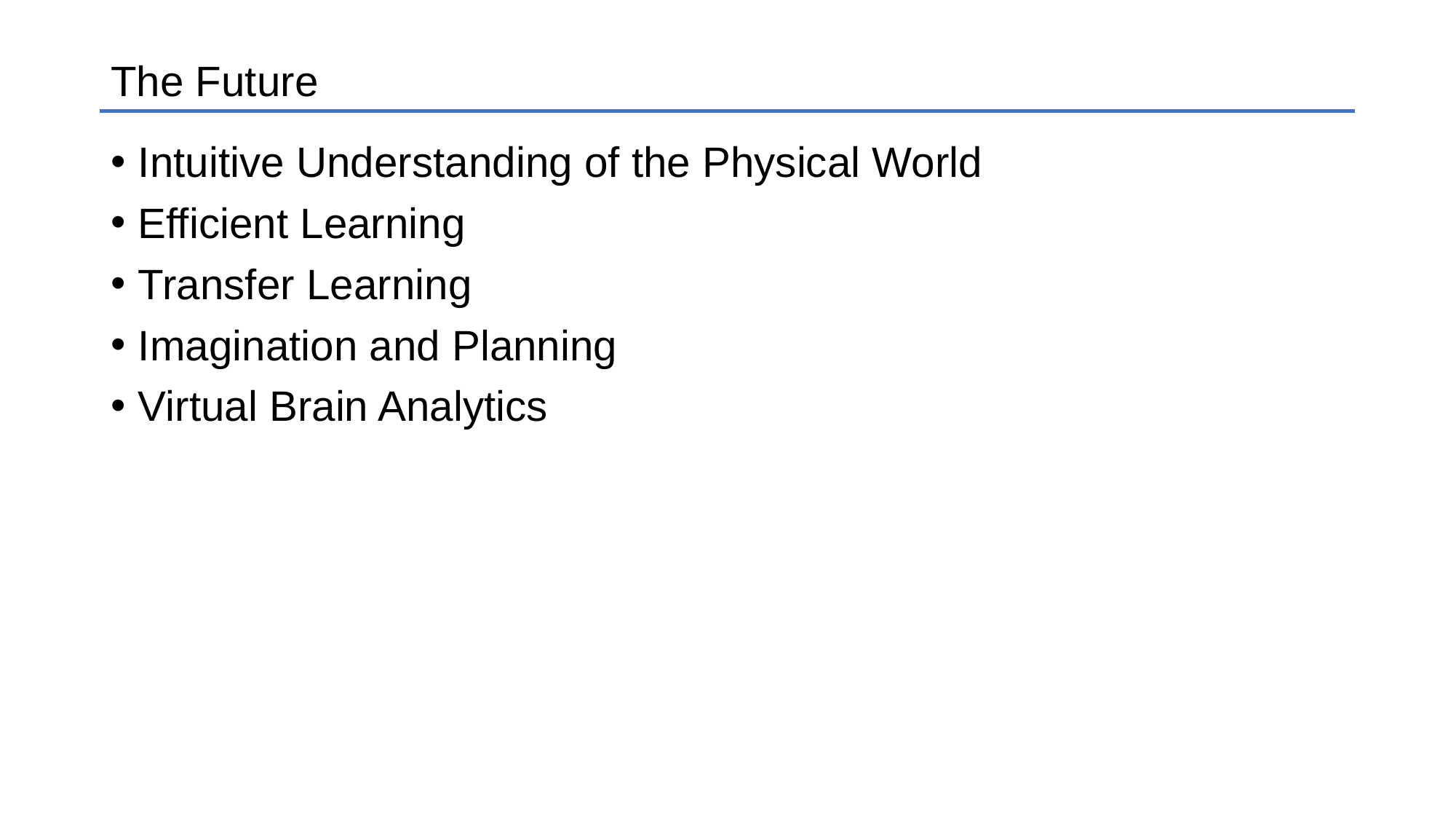

# The Future
Intuitive Understanding of the Physical World
Efficient Learning
Transfer Learning
Imagination and Planning
Virtual Brain Analytics